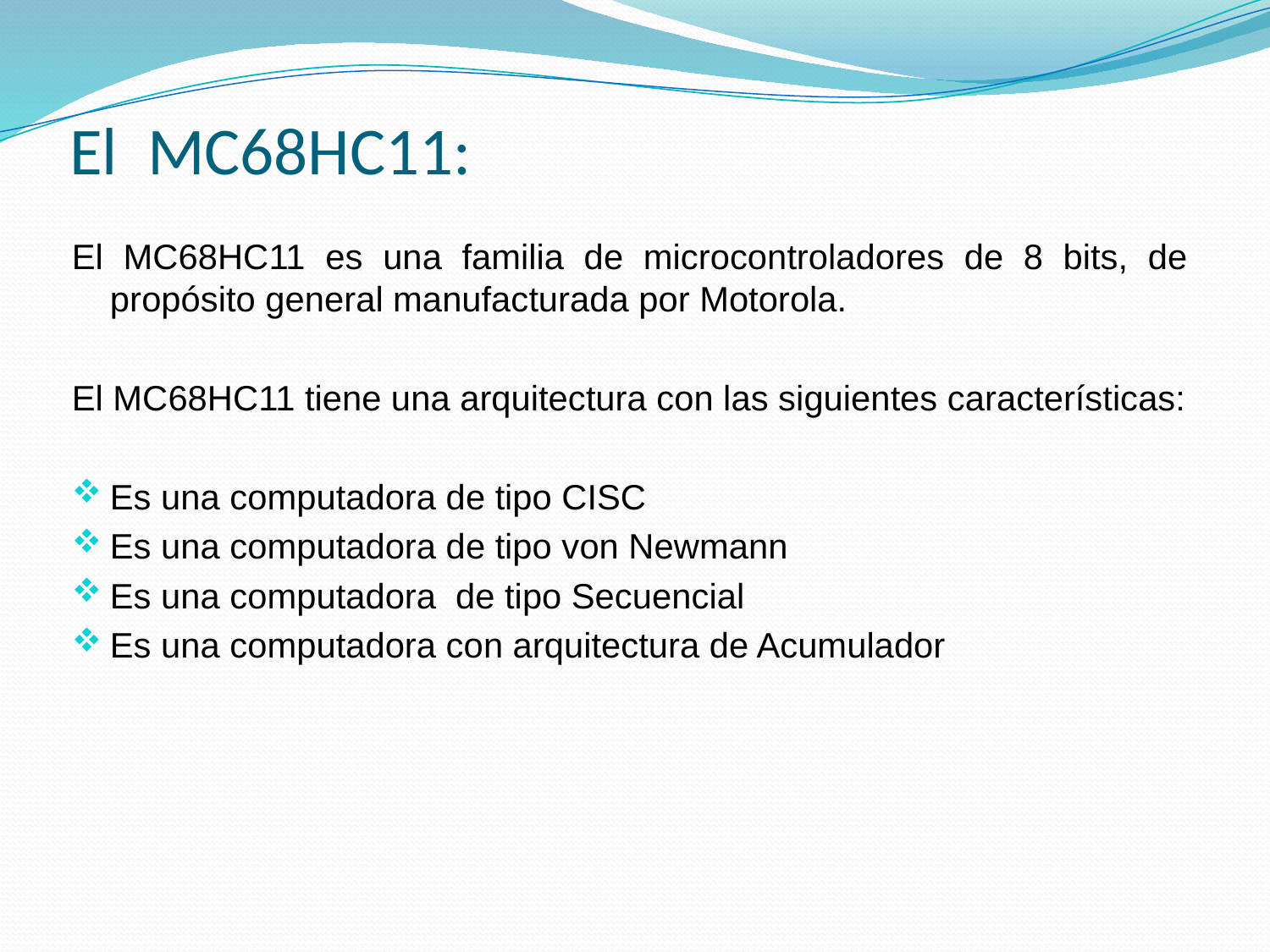

# El  MC68HC11:

El MC68HC11 es una familia de microcontroladores de 8 bits, de propósito general manufacturada por Motorola.

El MC68HC11 tiene una arquitectura con las siguientes características:

Es una computadora de tipo CISC
Es una computadora de tipo von Newmann
Es una computadora  de tipo Secuencial
Es una computadora con arquitectura de Acumulador